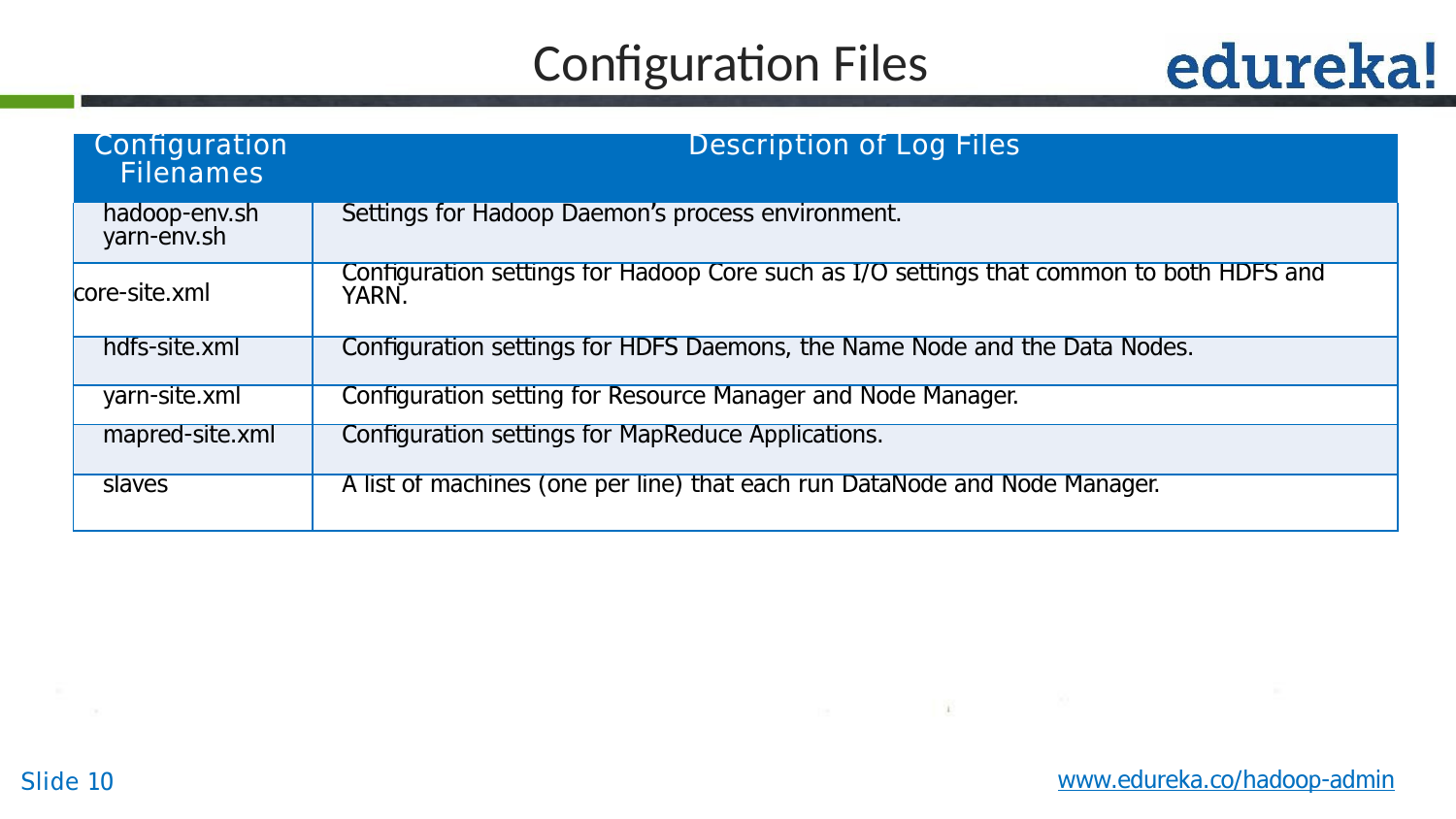

# Configuration Files

| Configuration Filenames | Description of Log Files |
| --- | --- |
| hadoop-env.sh yarn-env.sh | Settings for Hadoop Daemon’s process environment. |
| core-site.xml | Configuration settings for Hadoop Core such as I/O settings that common to both HDFS and YARN. |
| hdfs-site.xml | Configuration settings for HDFS Daemons, the Name Node and the Data Nodes. |
| yarn-site.xml | Configuration setting for Resource Manager and Node Manager. |
| mapred-site.xml | Configuration settings for MapReduce Applications. |
| slaves | A list of machines (one per line) that each run DataNode and Node Manager. |

www.edureka.co/hadoop-admin
Slide 10